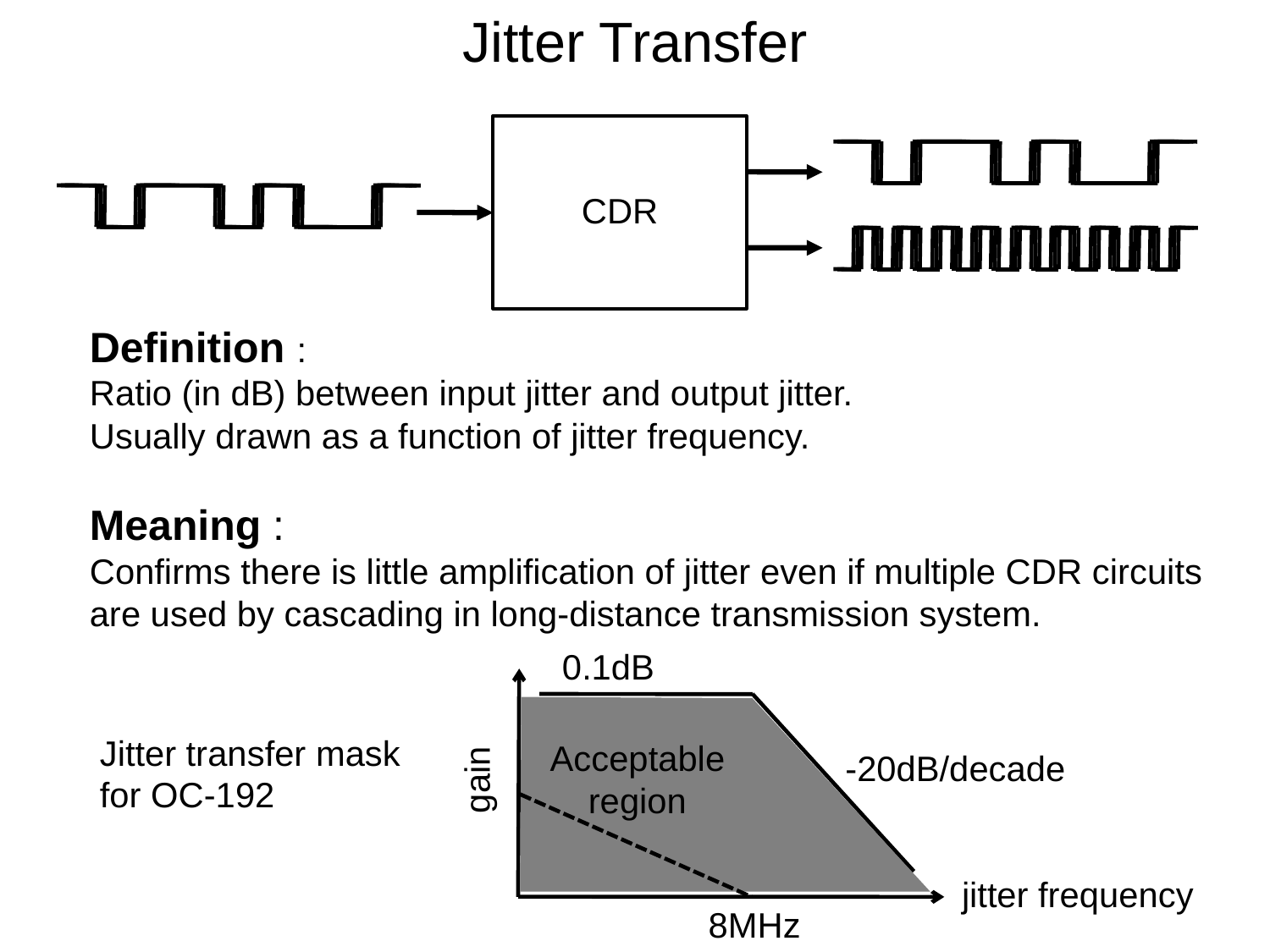

Jitter Transfer

CDR
Definition :
Ratio (in dB) between input jitter and output jitter.
Usually drawn as a function of jitter frequency.

Meaning :
Confirms there is little amplification of jitter even if multiple CDR circuits are used by cascading in long-distance transmission system.
0.1dB

Jitter transfer mask for OC-192
Acceptable
region
-20dB/decade
gain
jitter frequency
8MHz